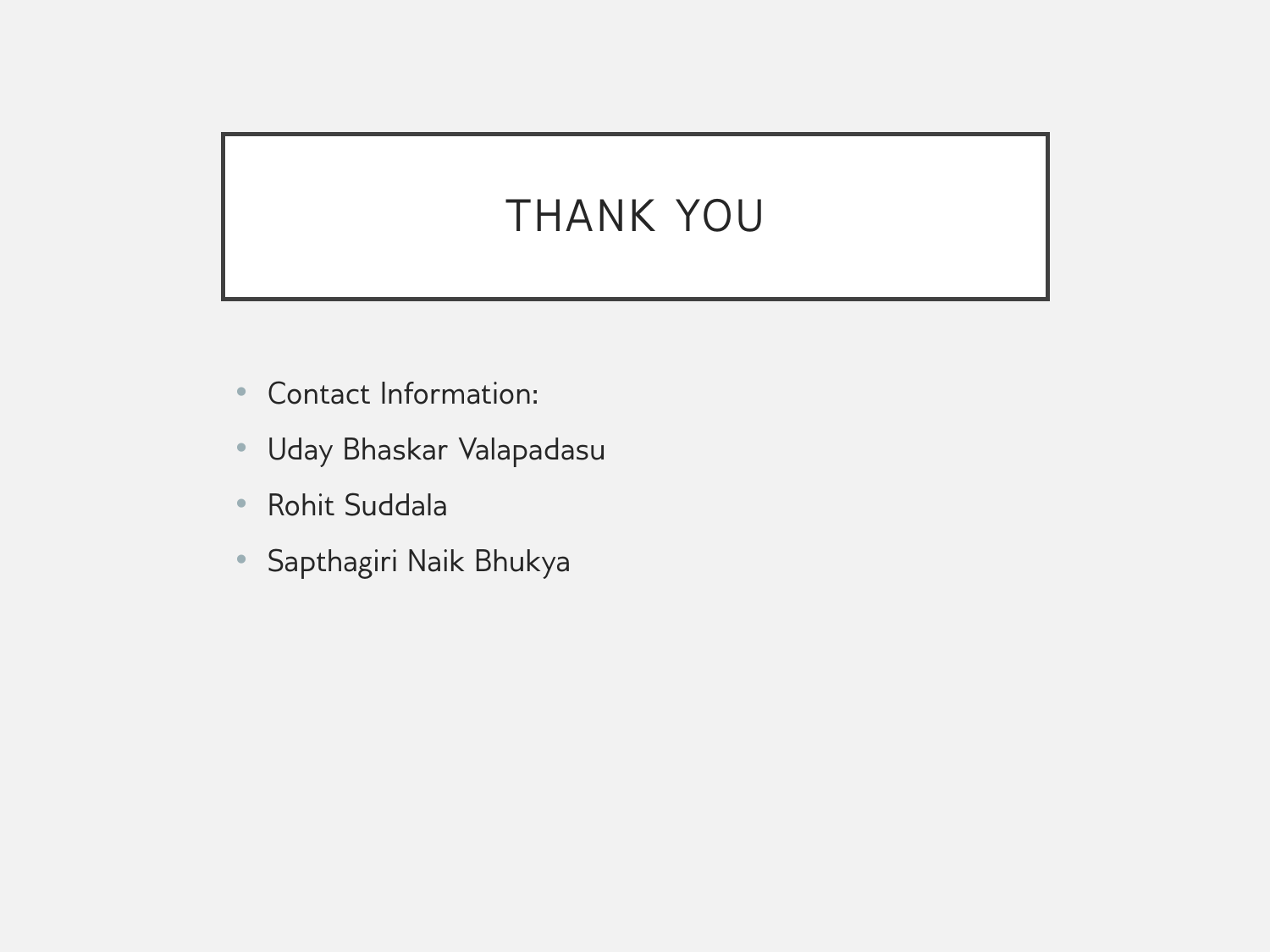

# Thank You
Contact Information:
Uday Bhaskar Valapadasu
Rohit Suddala
Sapthagiri Naik Bhukya